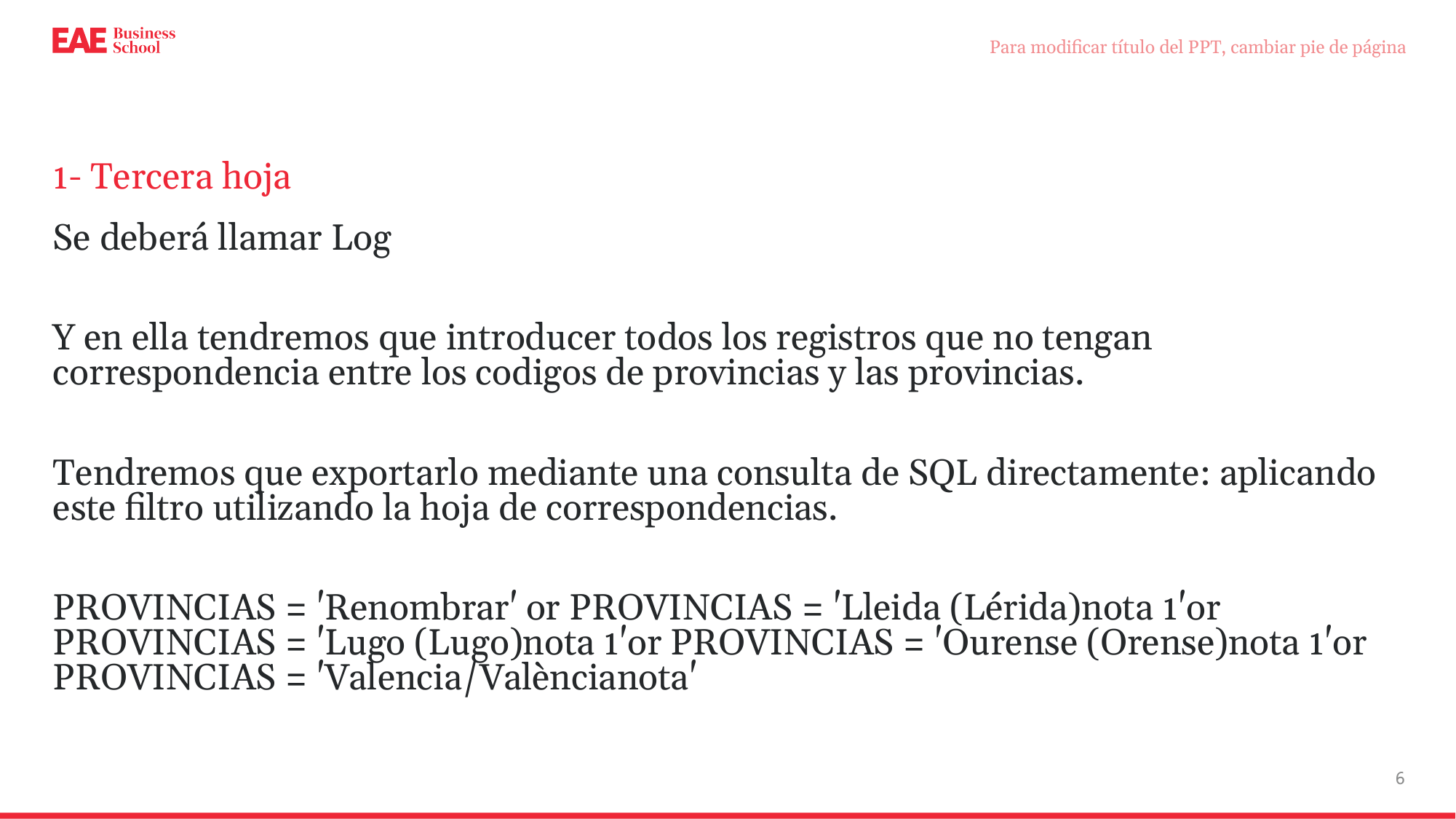

Para modificar título del PPT, cambiar pie de página
# 1- Tercera hoja
Se deberá llamar Log

Y en ella tendremos que introducer todos los registros que no tengan correspondencia entre los codigos de provincias y las provincias.

Tendremos que exportarlo mediante una consulta de SQL directamente: aplicando este filtro utilizando la hoja de correspondencias.

PROVINCIAS = 'Renombrar' or PROVINCIAS = 'Lleida (Lérida)nota 1​'or PROVINCIAS = 'Lugo (Lugo)nota 1​​'or PROVINCIAS = 'Ourense (Orense)nota 1'or PROVINCIAS = 'Valencia/Valèncianota​'
6